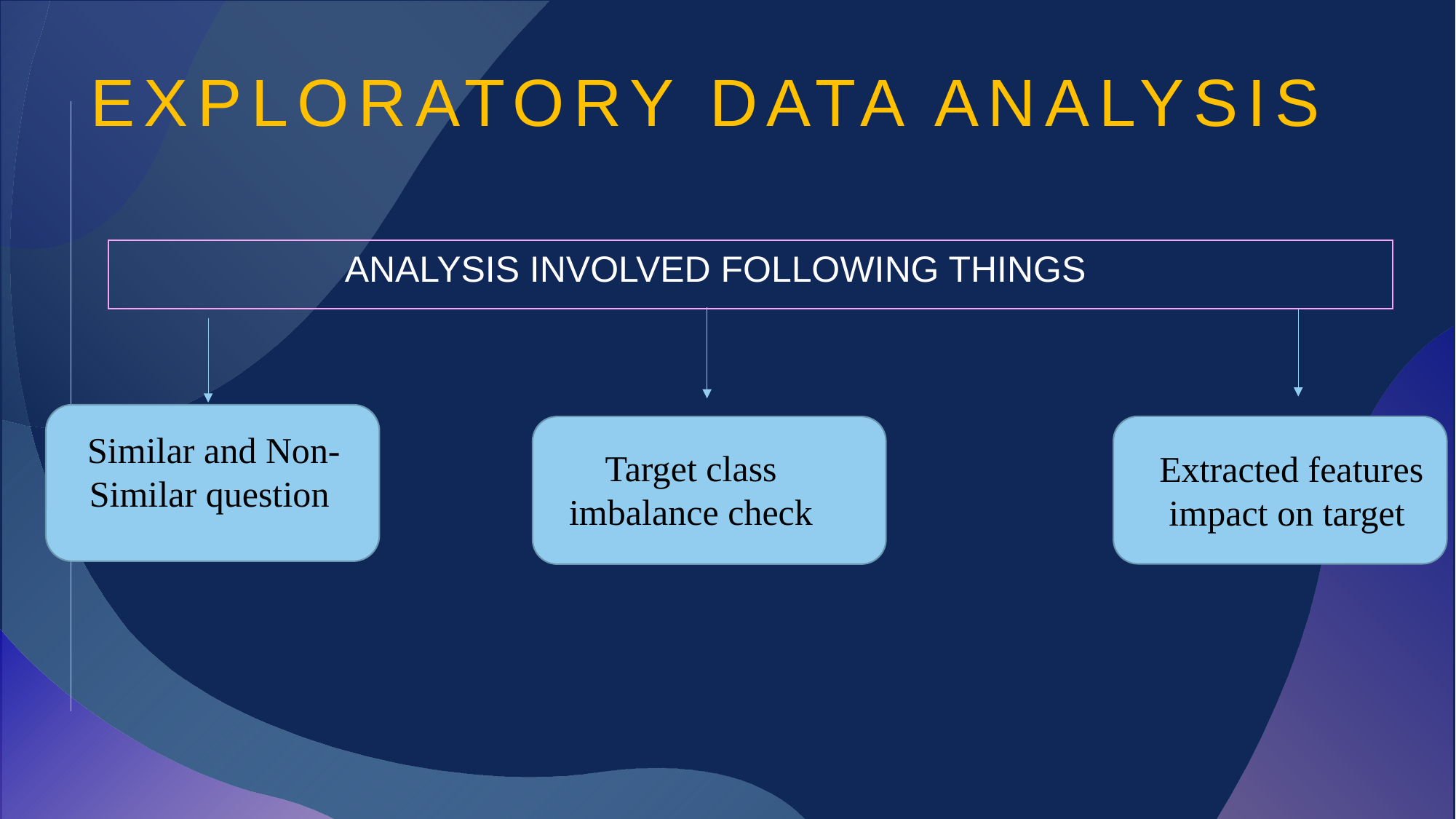

EXPLORATORY DATA ANALYSIS

ANALYSIS INVOLVED FOLLOWING THINGS

 Similar and Non-Similar question
Target class imbalance check
Extracted features impact on target